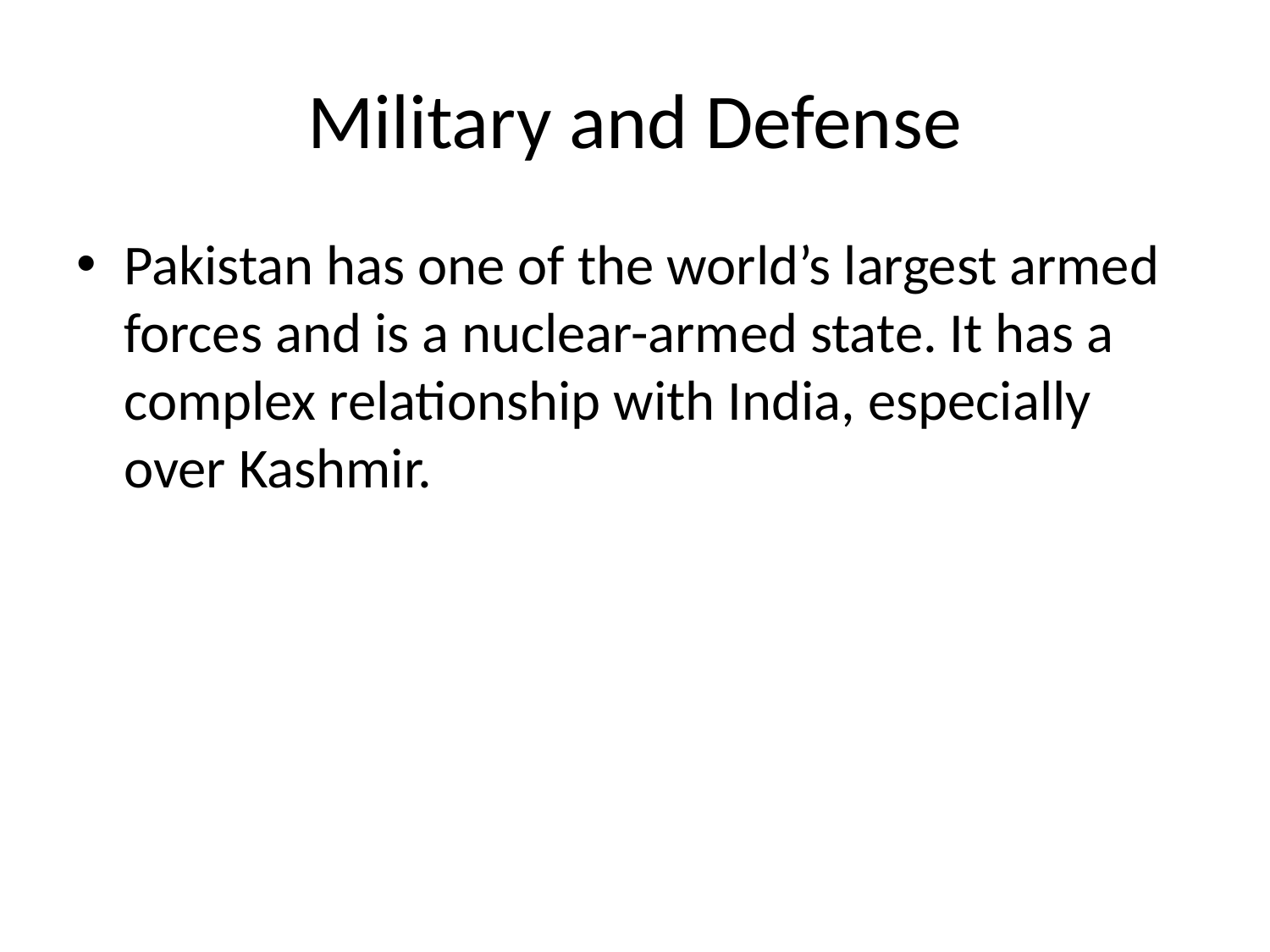

# Military and Defense
Pakistan has one of the world’s largest armed forces and is a nuclear-armed state. It has a complex relationship with India, especially over Kashmir.